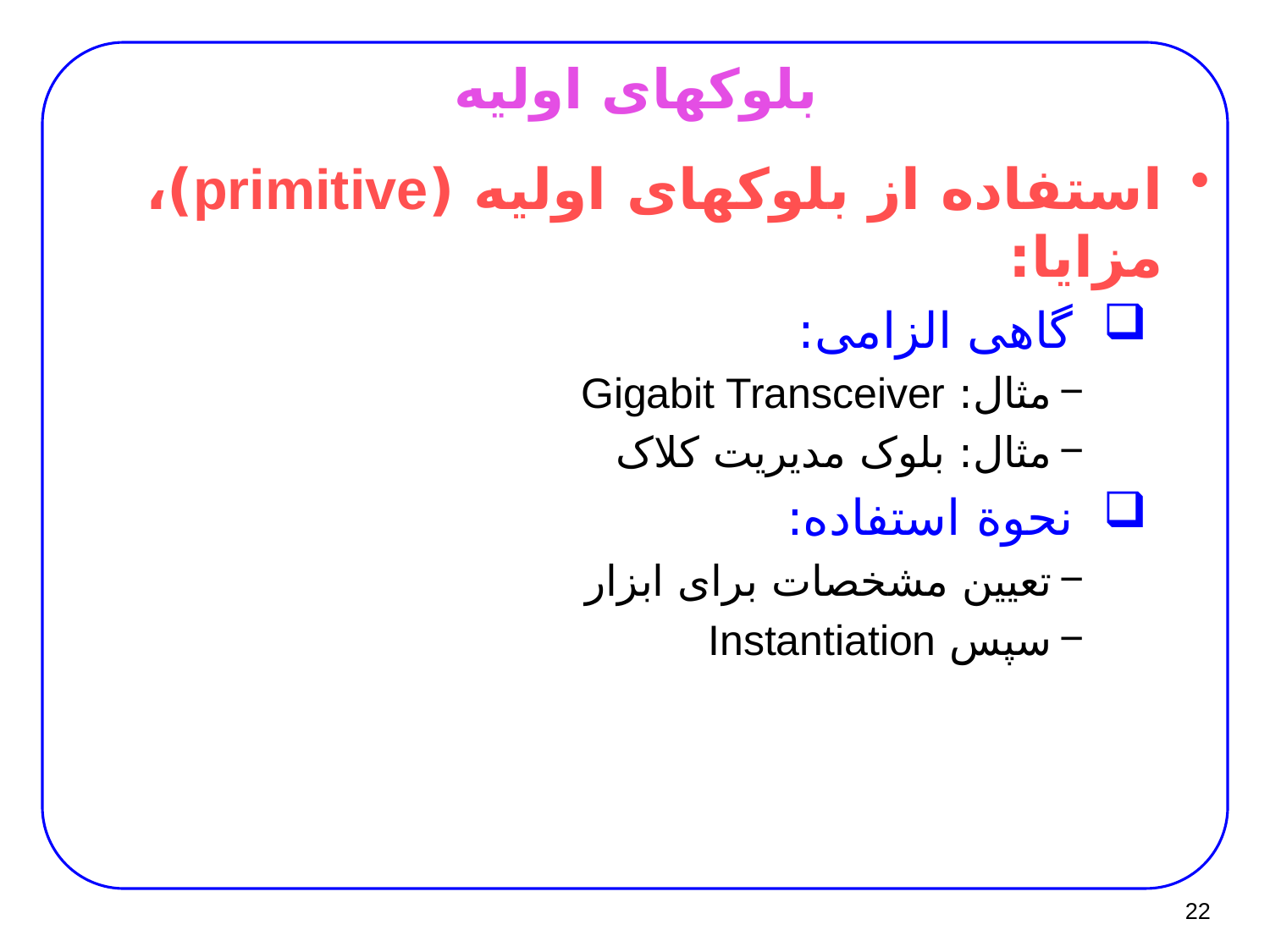

# بلوک­های اولیه
استفاده از بلوک­های اولیه (primitive)، مزایا:
گاهی الزامی:
مثال: Gigabit Transceiver
مثال: بلوک مدیریت کلاک
نحوة استفاده:
تعیین مشخصات برای ابزار
سپس Instantiation

22